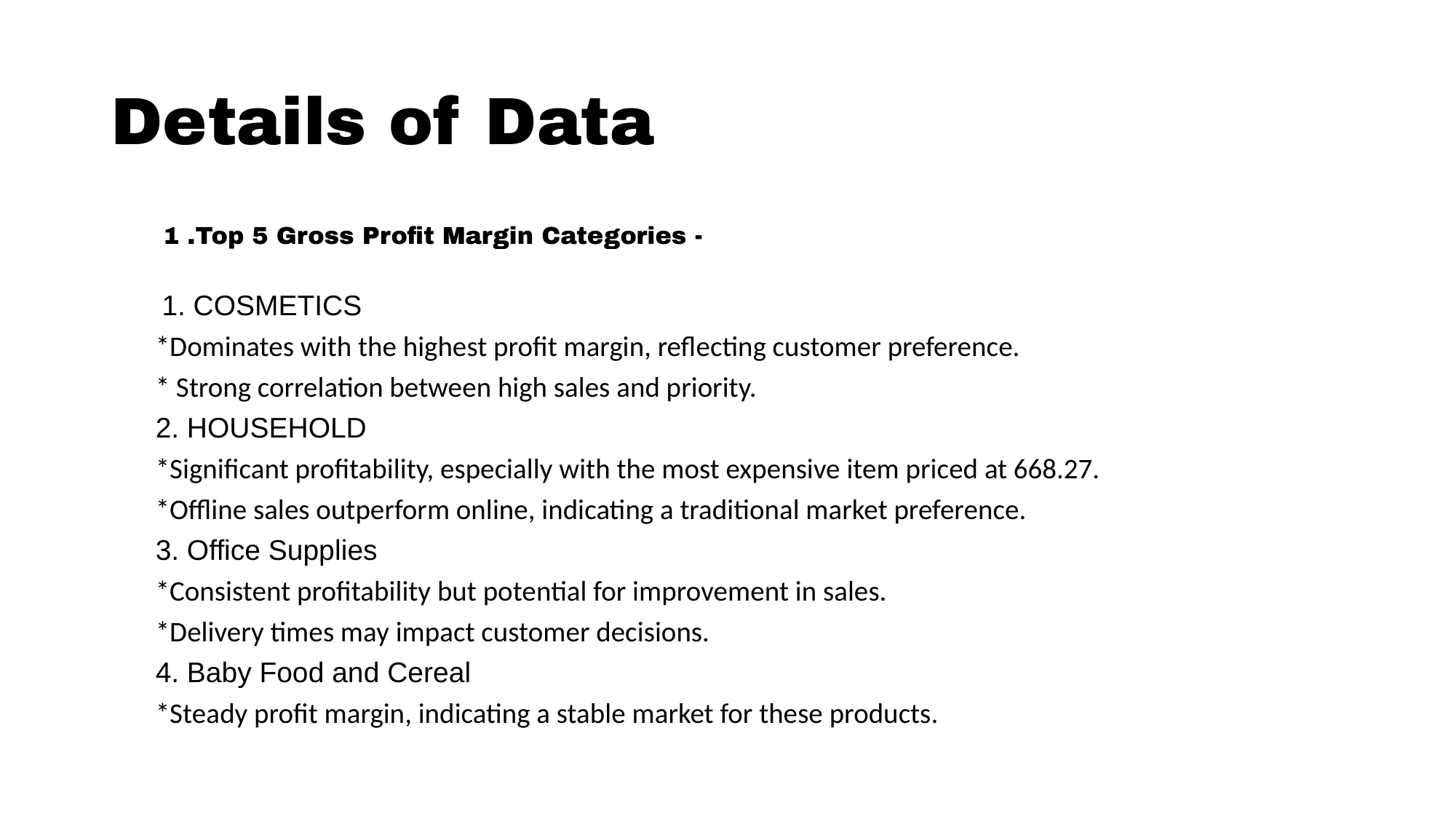

# Details of Data
1 .Top 5 Gross Profit Margin Categories -

        1. COSMETICS
       *Dominates with the highest profit margin, reflecting customer preference.
       * Strong correlation between high sales and priority.
       2. HOUSEHOLD
       *Significant profitability, especially with the most expensive item priced at 668.27.
       *Offline sales outperform online, indicating a traditional market preference.
       3. Office Supplies
       *Consistent profitability but potential for improvement in sales.
       *Delivery times may impact customer decisions.
       4. Baby Food and Cereal
       *Steady profit margin, indicating a stable market for these products.